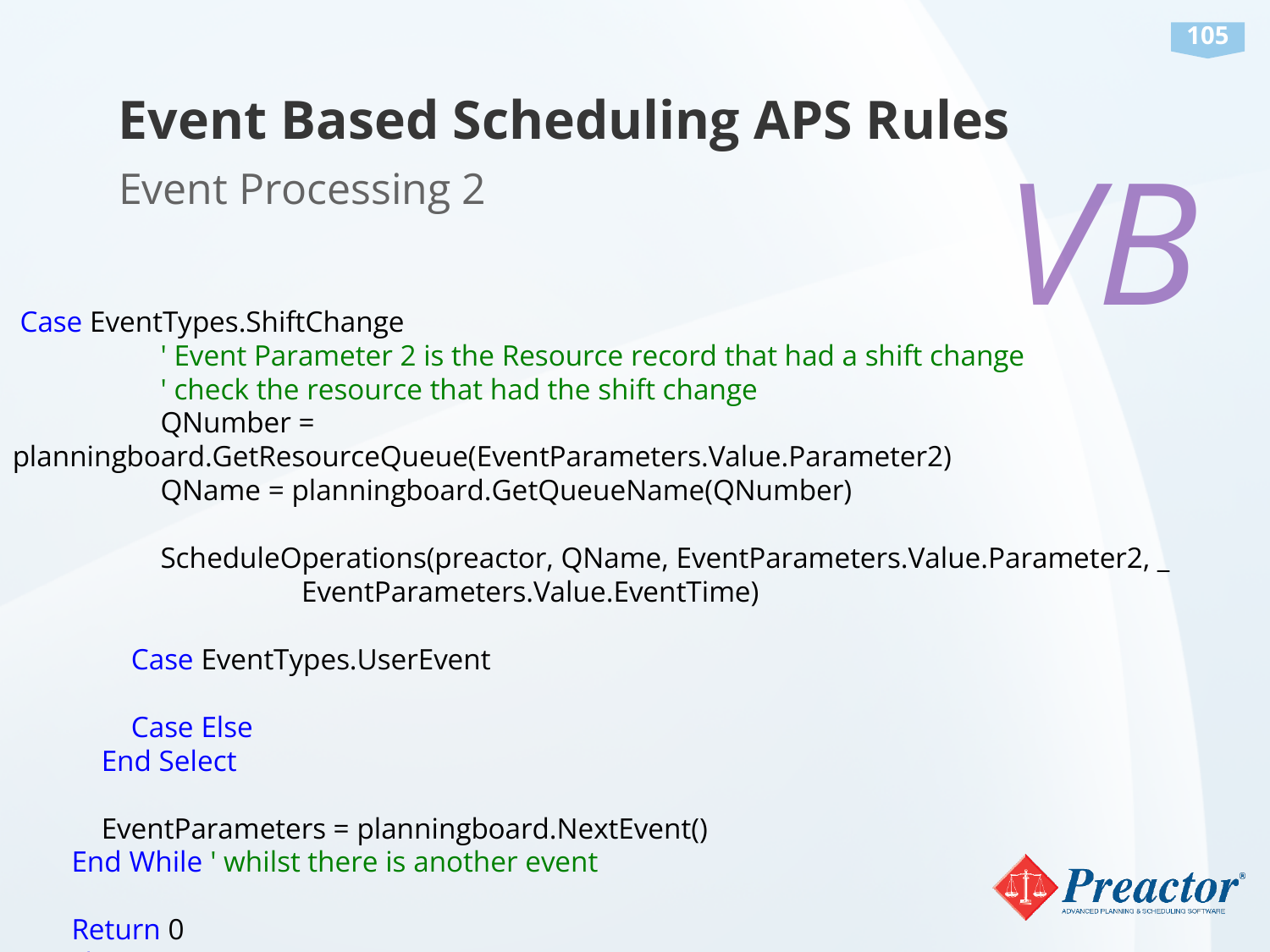

Event Based Scheduling APS Rules
VB
Event Processing 2
 Case EventTypes.ShiftChange
                    ' Event Parameter 2 is the Resource record that had a shift change
                    ' check the resource that had the shift change
                    QNumber = planningboard.GetResourceQueue(EventParameters.Value.Parameter2)
                    QName = planningboard.GetQueueName(QNumber)

                    ScheduleOperations(preactor, QName, EventParameters.Value.Parameter2, _
                                       EventParameters.Value.EventTime)

                Case EventTypes.UserEvent

                Case Else
            End Select

            EventParameters = planningboard.NextEvent()
        End While ' whilst there is another event

        Return 0
    End Function